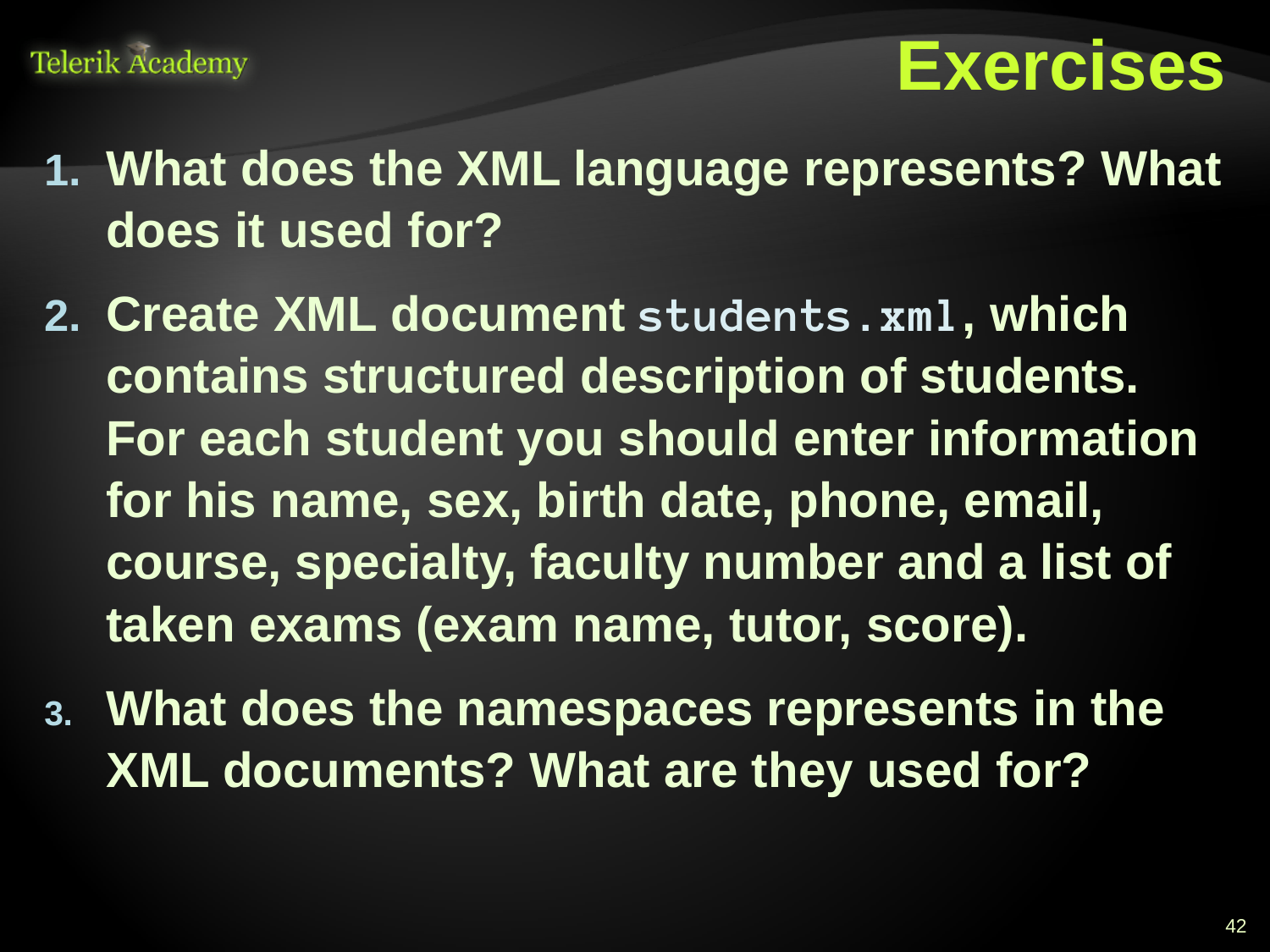

# Exercises
What does the XML language represents? What does it used for?
Create XML document students.xml, which contains structured description of students. For each student you should enter information for his name, sex, birth date, phone, email, course, specialty, faculty number and a list of taken exams (exam name, tutor, score).
What does the namespaces represents in the XML documents? What are they used for?
42